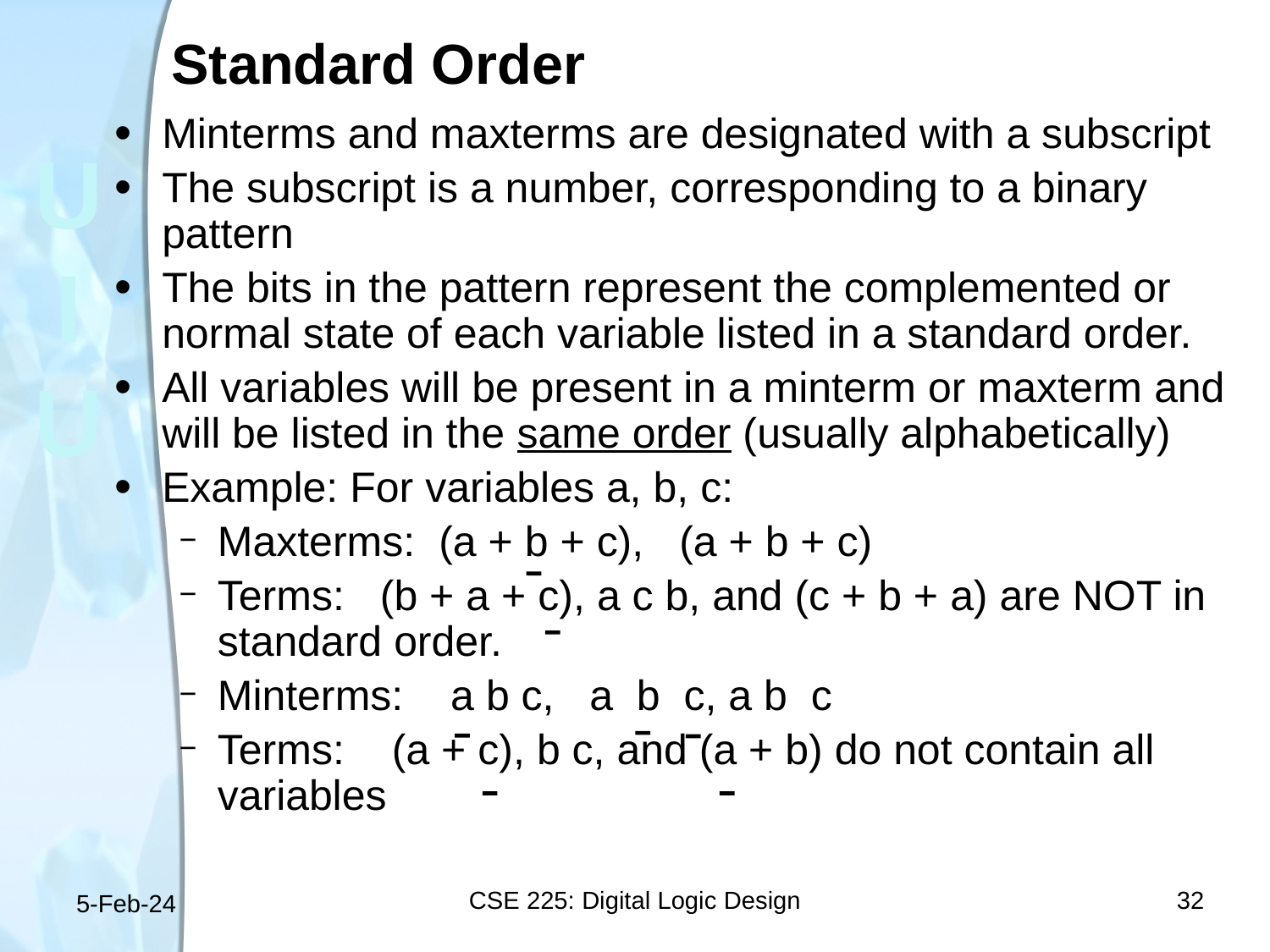

# Standard Order
Minterms and maxterms are designated with a subscript
The subscript is a number, corresponding to a binary pattern
The bits in the pattern represent the complemented or normal state of each variable listed in a standard order.
All variables will be present in a minterm or maxterm and will be listed in the same order (usually alphabetically)
Example: For variables a, b, c:
Maxterms:  (a + b + c),   (a + b + c)
Terms:   (b + a + c), a c b, and (c + b + a) are NOT in standard order.
Minterms:    a b c,   a  b  c, a b  c
Terms:    (a + c), b c, and (a + b) do not contain all variables

CSE 225: Digital Logic Design
32
5-Feb-24